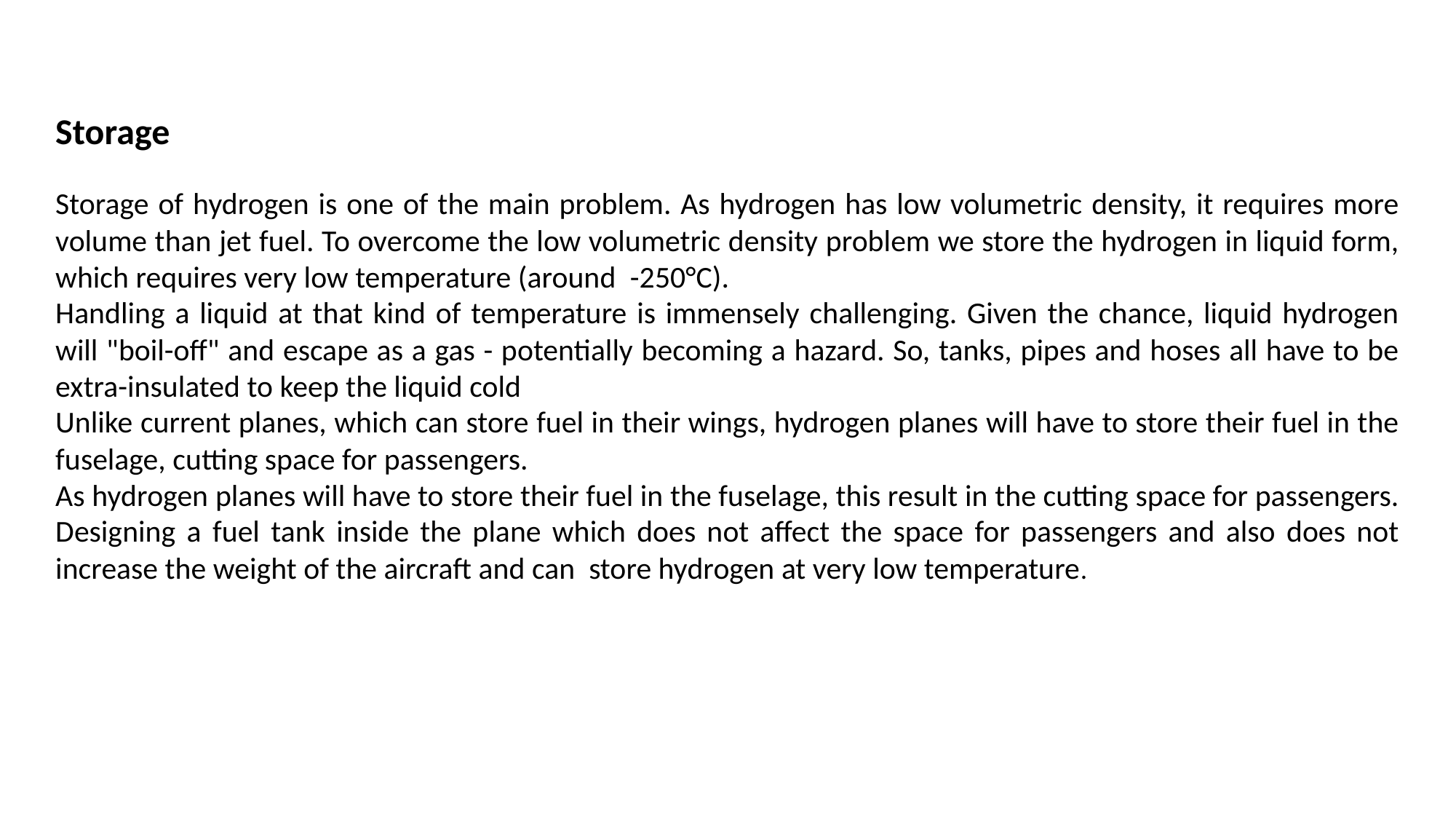

Storage

Storage of hydrogen is one of the main problem. As hydrogen has low volumetric density, it requires more volume than jet fuel. To overcome the low volumetric density problem we store the hydrogen in liquid form, which requires very low temperature (around  -250°C).
Handling a liquid at that kind of temperature is immensely challenging. Given the chance, liquid hydrogen will "boil-off" and escape as a gas - potentially becoming a hazard. So, tanks, pipes and hoses all have to be extra-insulated to keep the liquid cold
Unlike current planes, which can store fuel in their wings, hydrogen planes will have to store their fuel in the fuselage, cutting space for passengers.
As hydrogen planes will have to store their fuel in the fuselage, this result in the cutting space for passengers. Designing a fuel tank inside the plane which does not affect the space for passengers and also does not increase the weight of the aircraft and can  store hydrogen at very low temperature.